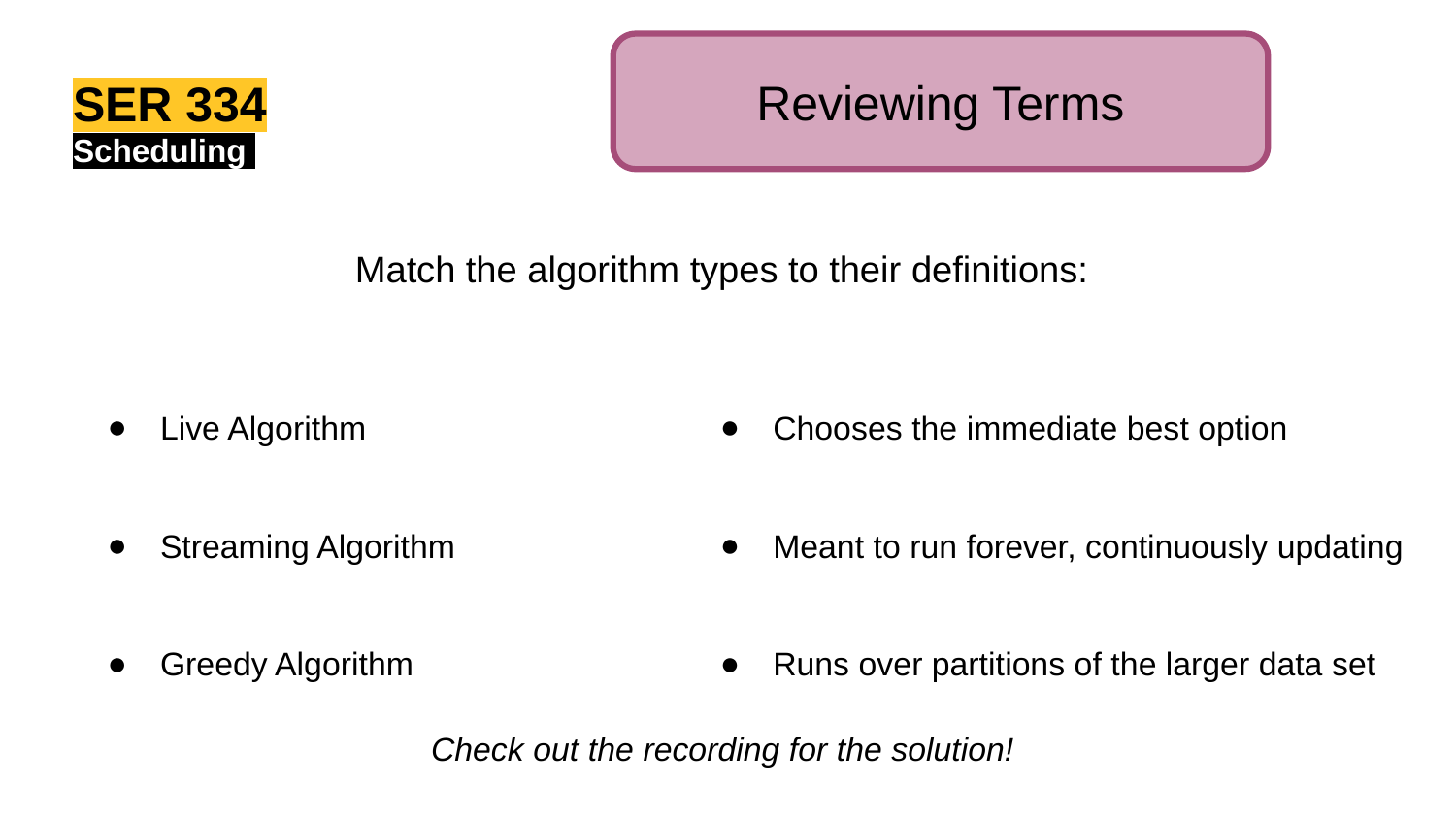

Reviewing Terms
SER 334
Scheduling
Match the algorithm types to their definitions:
Live Algorithm

Streaming Algorithm

Greedy Algorithm
Chooses the immediate best option

Meant to run forever, continuously updating

Runs over partitions of the larger data set
Check out the recording for the solution!